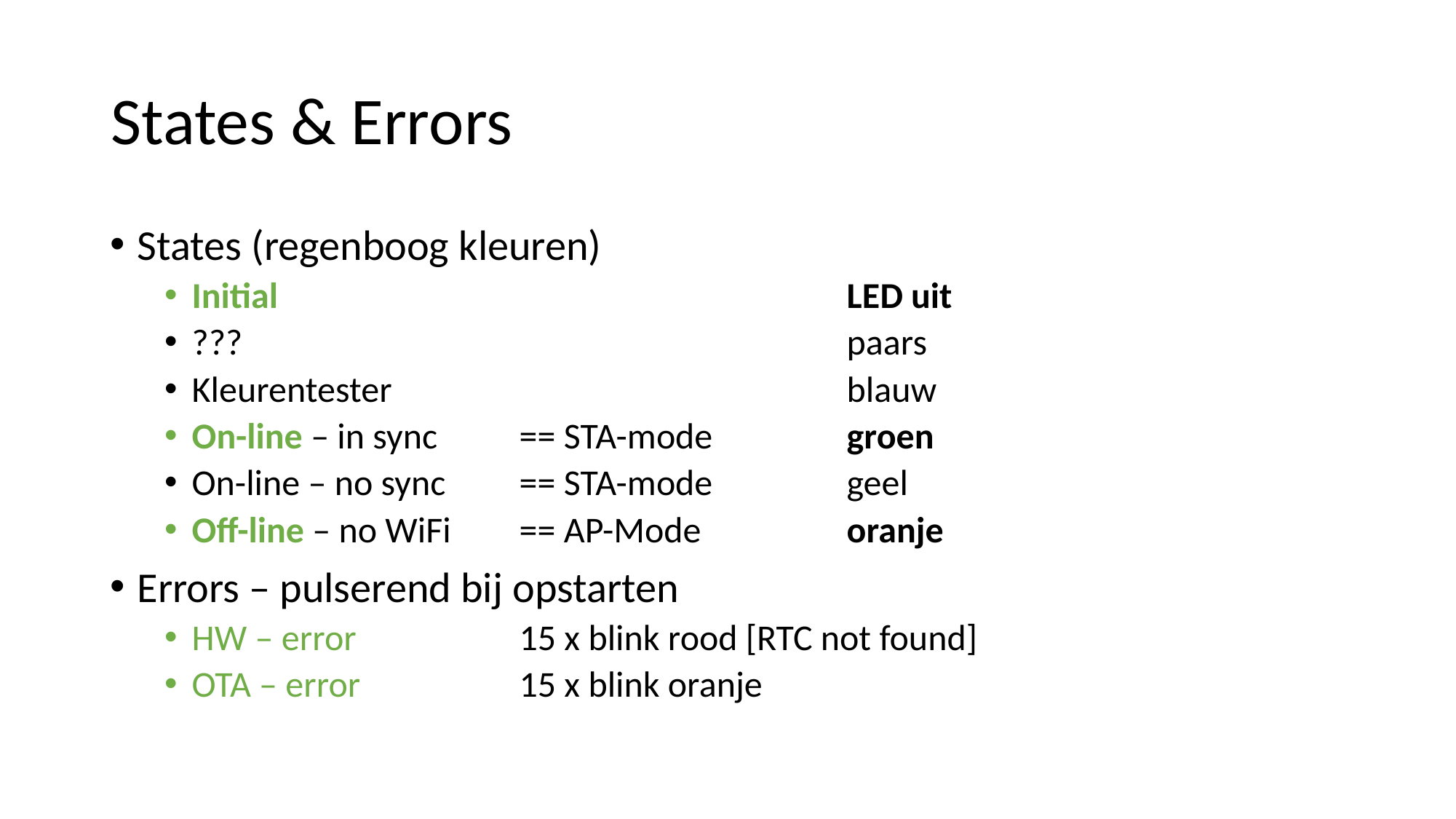

# States & Errors
States (regenboog kleuren)
Initial						LED uit
???						paars
Kleurentester					blauw
On-line – in sync   	== STA-mode		groen
On-line – no sync	== STA-mode		geel
Off-line – no WiFi	== AP-Mode		oranje
Errors – pulserend bij opstarten
HW – error		15 x blink rood [RTC not found]
OTA – error		15 x blink oranje